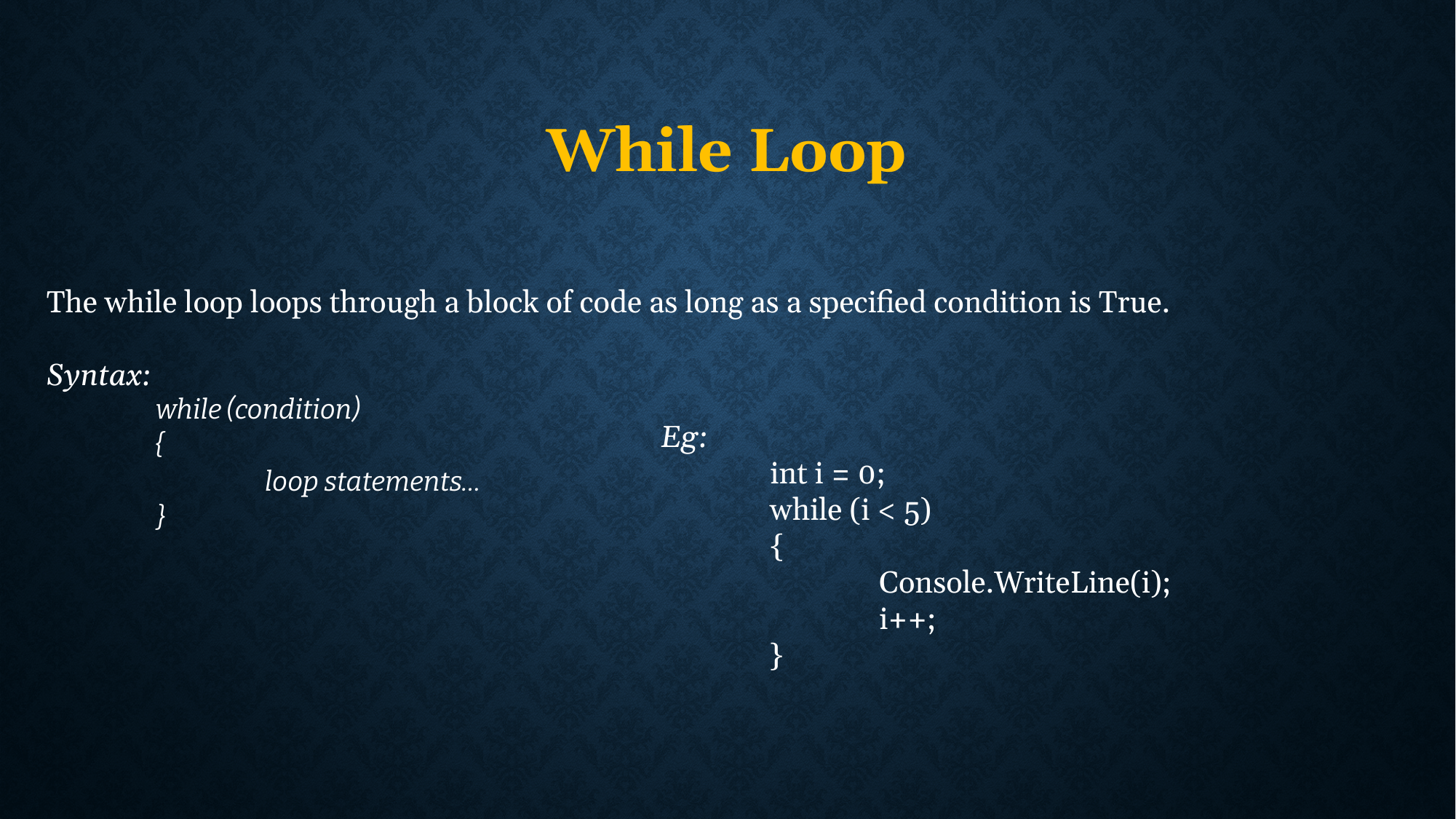

# While Loop
The while loop loops through a block of code as long as a specified condition is True.

Syntax:
	while (condition)
	{
		loop statements…
	}
Eg:
	int i = 0;
	while (i < 5)
	{
		Console.WriteLine(i);
		i++;
 	}